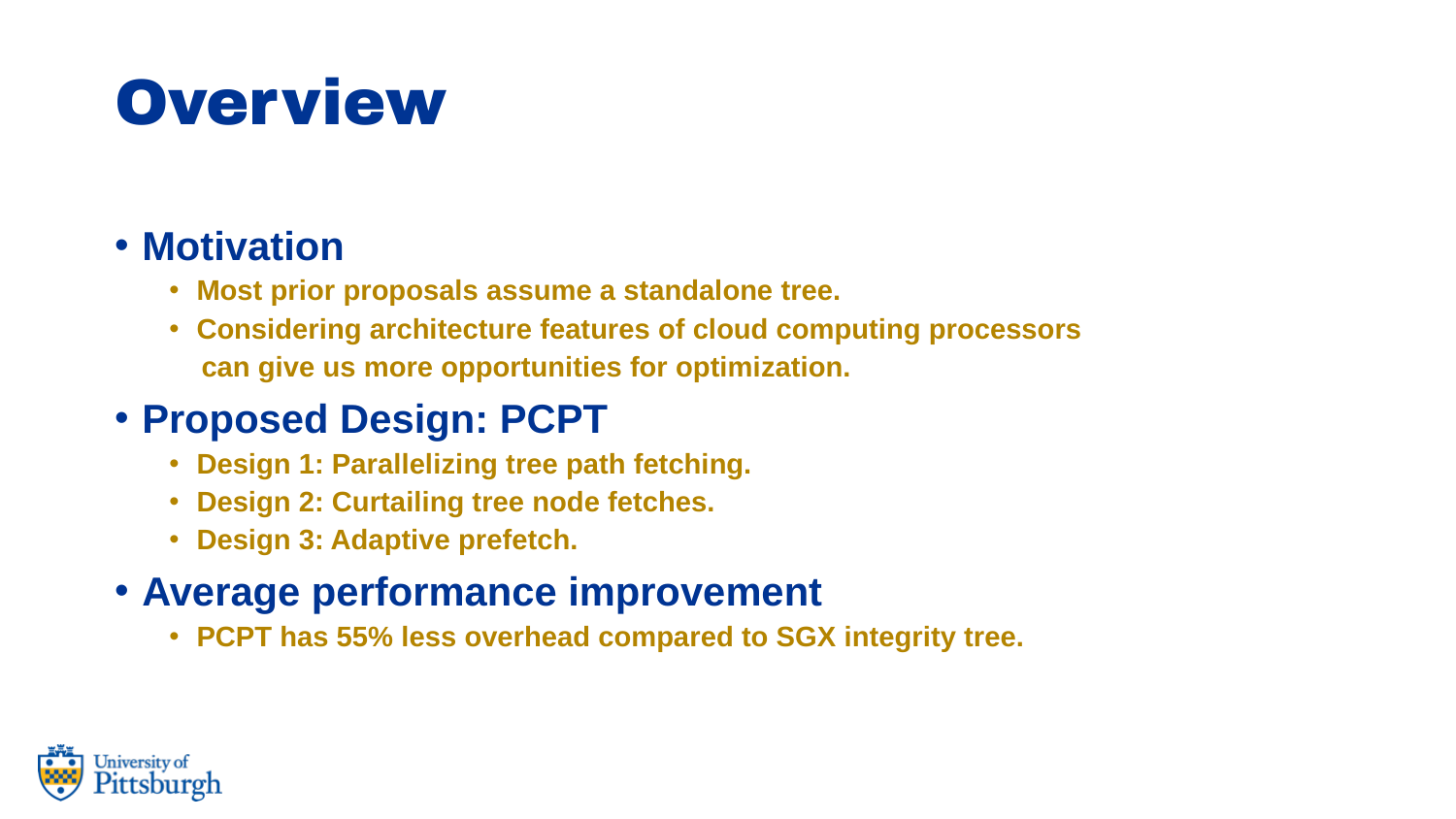

# Overview
Motivation
Most prior proposals assume a standalone tree.
Considering architecture features of cloud computing processors
    can give us more opportunities for optimization.
Proposed Design: PCPT
Design 1: Parallelizing tree path fetching.
Design 2: Curtailing tree node fetches.
Design 3: Adaptive prefetch.
Average performance improvement
PCPT has 55% less overhead compared to SGX integrity tree.